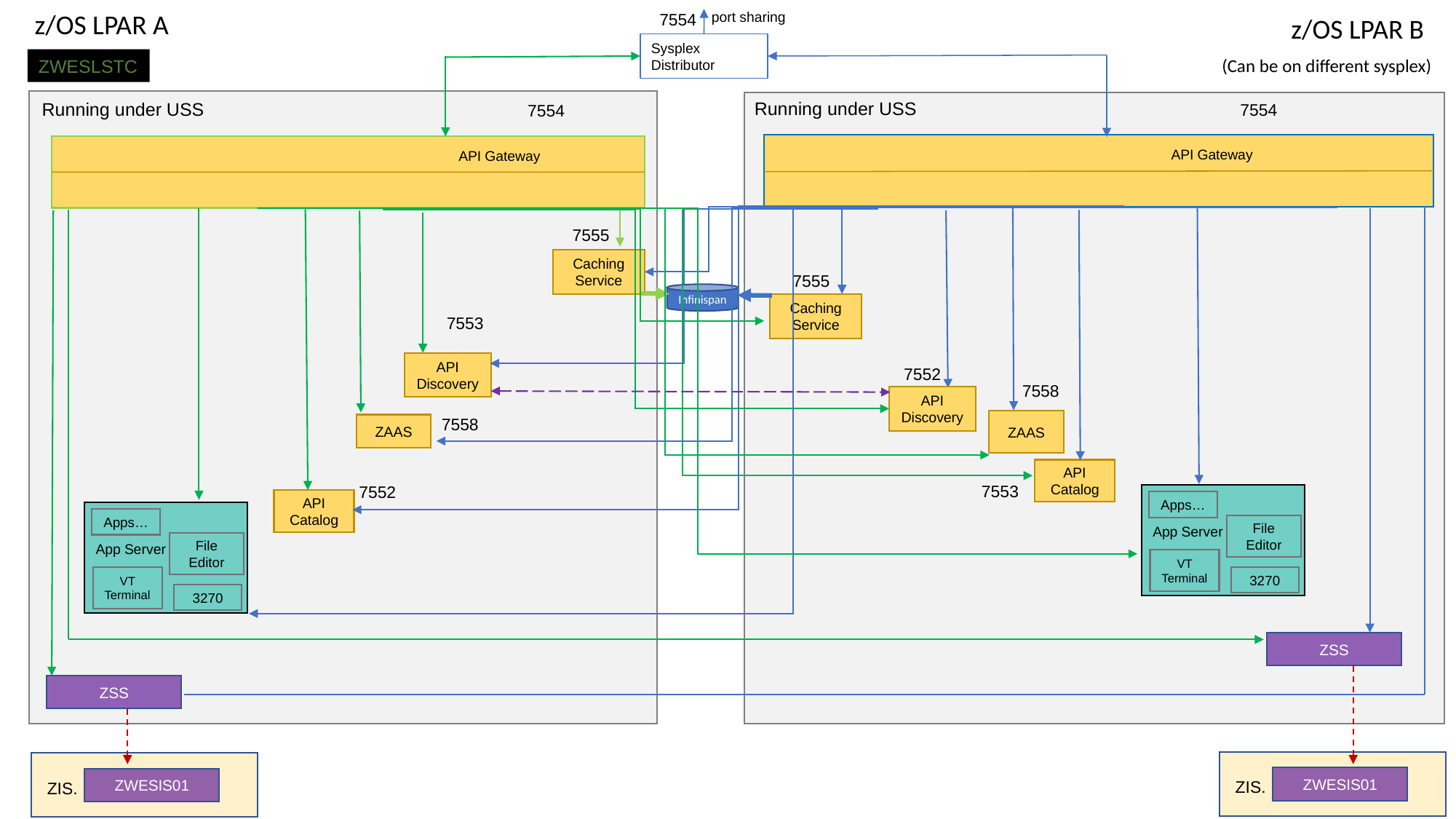

z/OS LPAR A
port sharing
7554
z/OS LPAR B
Sysplex Distributor
(Can be on different sysplex)
ZWESLSTC

Running under USS

Running under USS
7554
7554
API Gateway
API Gateway
7555
Caching
Service
7555
Infinispan
Caching
Service
7553
API Discovery
7552
7558
API Discovery
7558
ZAAS
ZAAS
API Catalog
7553
7552

API Catalog
Apps…

Apps…
File Editor
App Server
File Editor
App Server
VT Terminal
3270
VT Terminal
3270
ZSS
ZSS

ZWESIS01
ZWESIS01
ZIS.
ZIS.